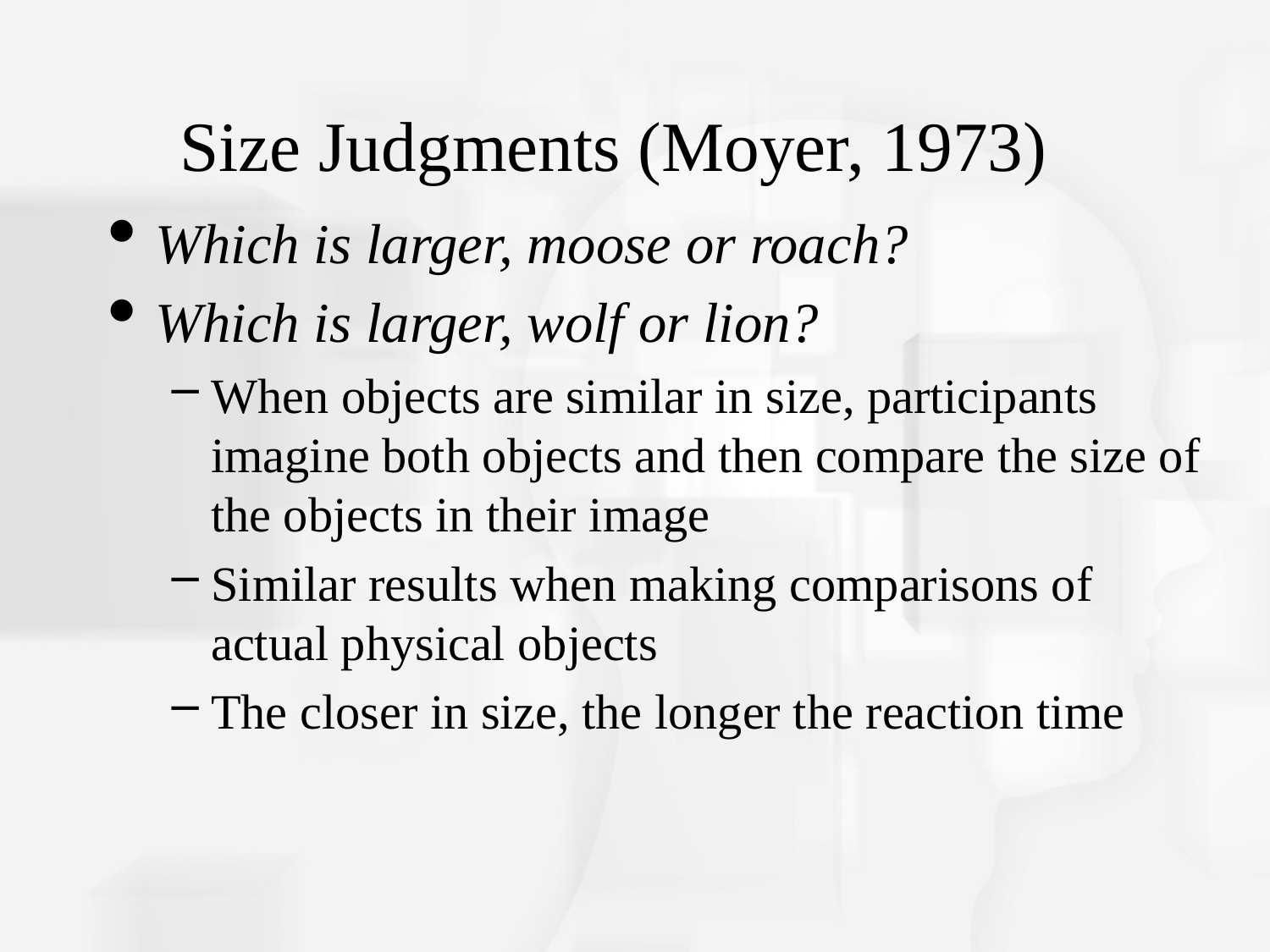

# Size Judgments (Moyer, 1973)
Which is larger, moose or roach?
Which is larger, wolf or lion?
When objects are similar in size, participants imagine both objects and then compare the size of the objects in their image
Similar results when making comparisons of actual physical objects
The closer in size, the longer the reaction time